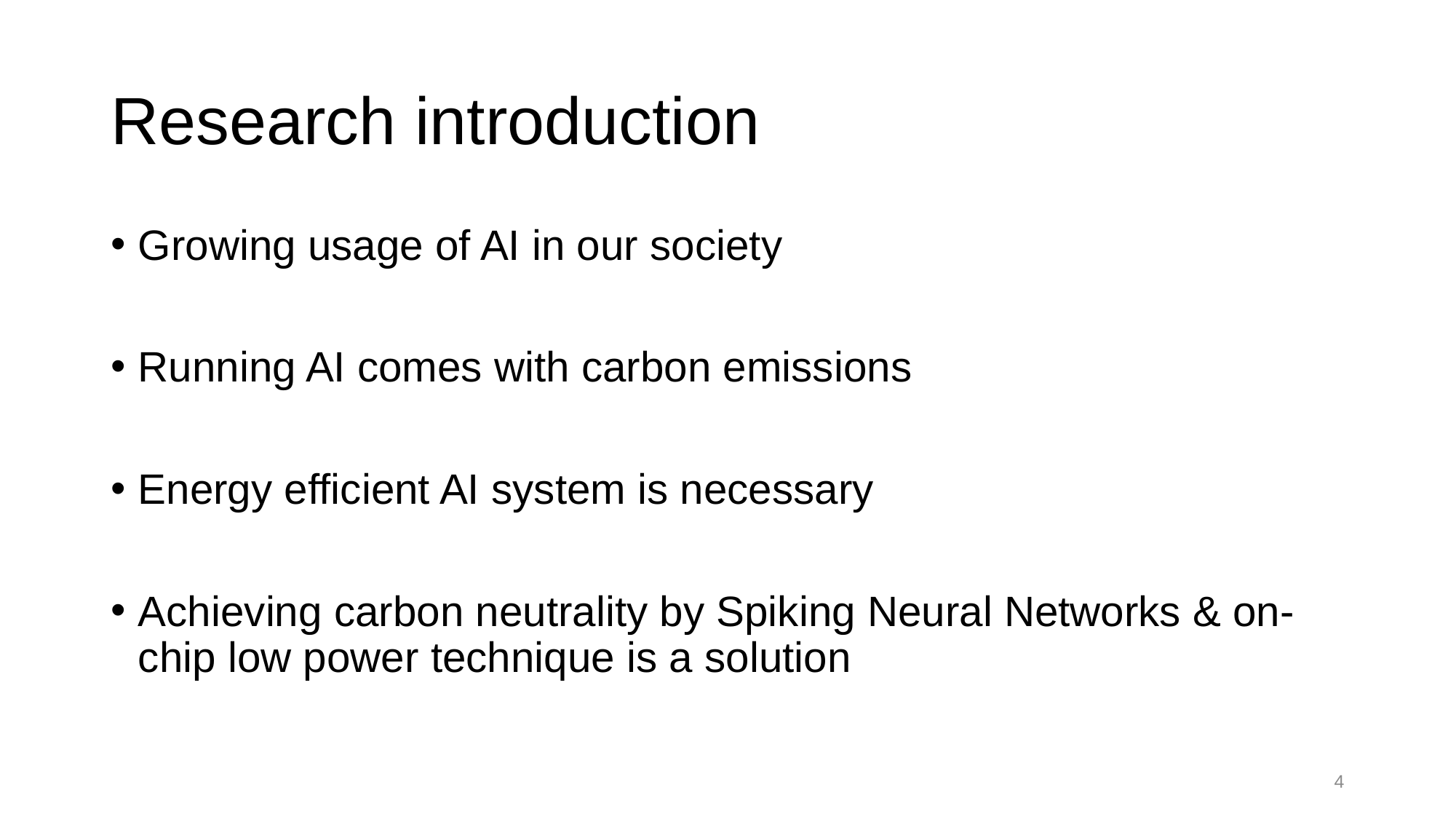

# Research introduction
Growing usage of AI in our society

Running AI comes with carbon emissions

Energy efficient AI system is necessary

Achieving carbon neutrality by Spiking Neural Networks & on-chip low power technique is a solution

4